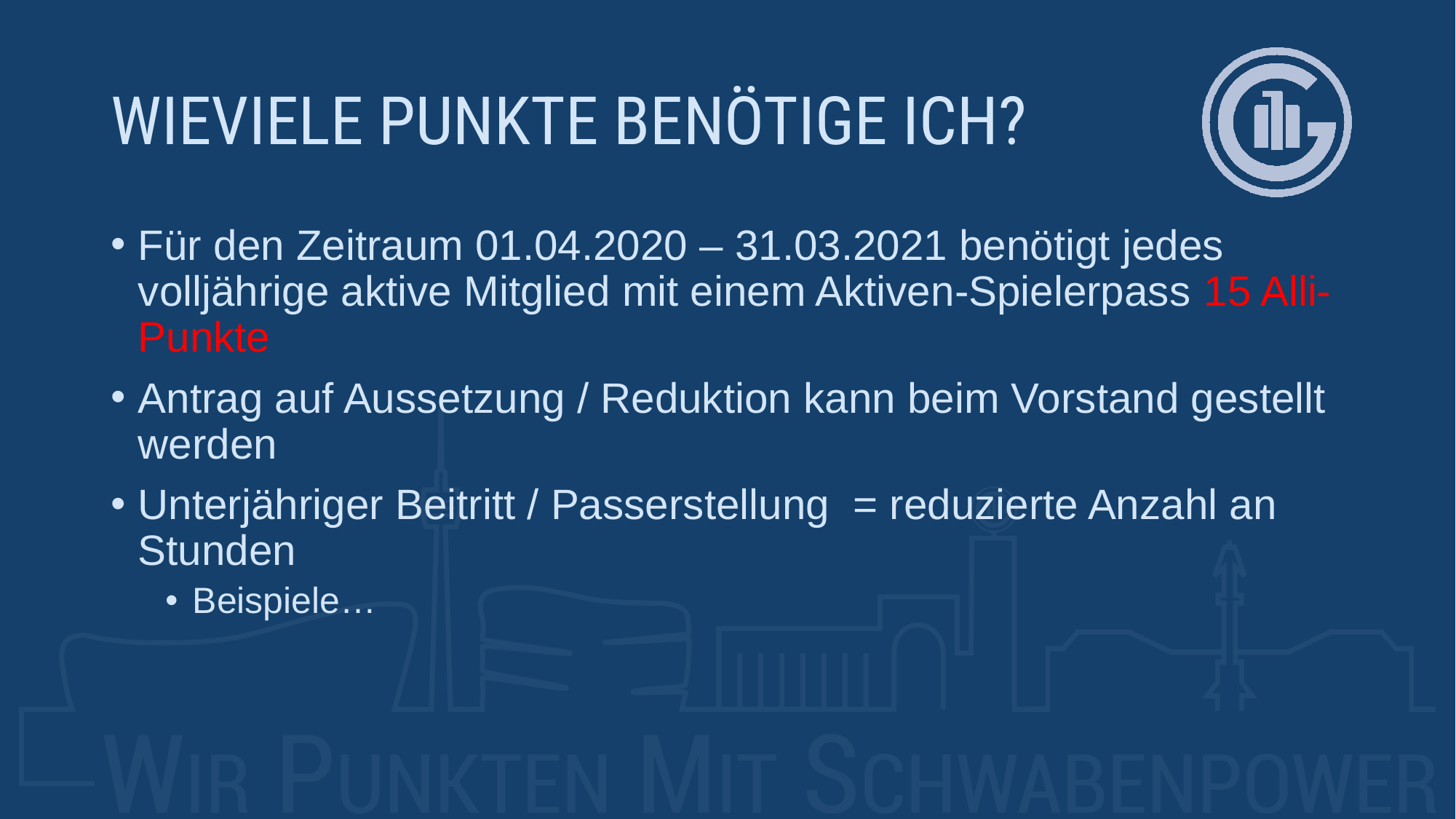

# Wieviele Punkte benötige ich?
Für den Zeitraum 01.04.2020 – 31.03.2021 benötigt jedes volljährige aktive Mitglied mit einem Aktiven-Spielerpass 15 Alli-Punkte
Antrag auf Aussetzung / Reduktion kann beim Vorstand gestellt werden
Unterjähriger Beitritt / Passerstellung  = reduzierte Anzahl an Stunden
Beispiele…